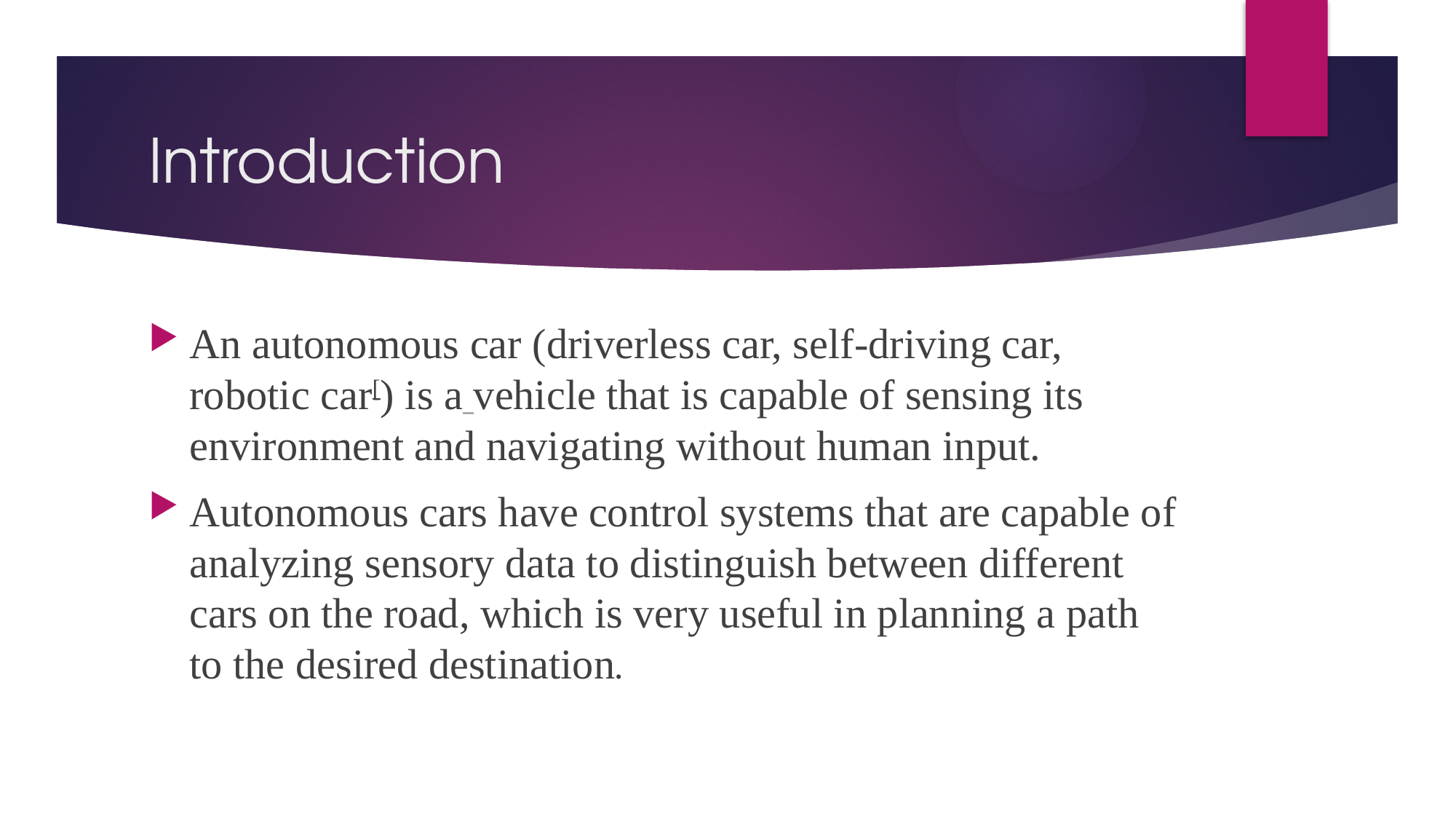

# Introduction
An autonomous car (driverless car, self-driving car, robotic car[) is a vehicle that is capable of sensing its environment and navigating without human input.
Autonomous cars have control systems that are capable of analyzing sensory data to distinguish between different cars on the road, which is very useful in planning a path to the desired destination.